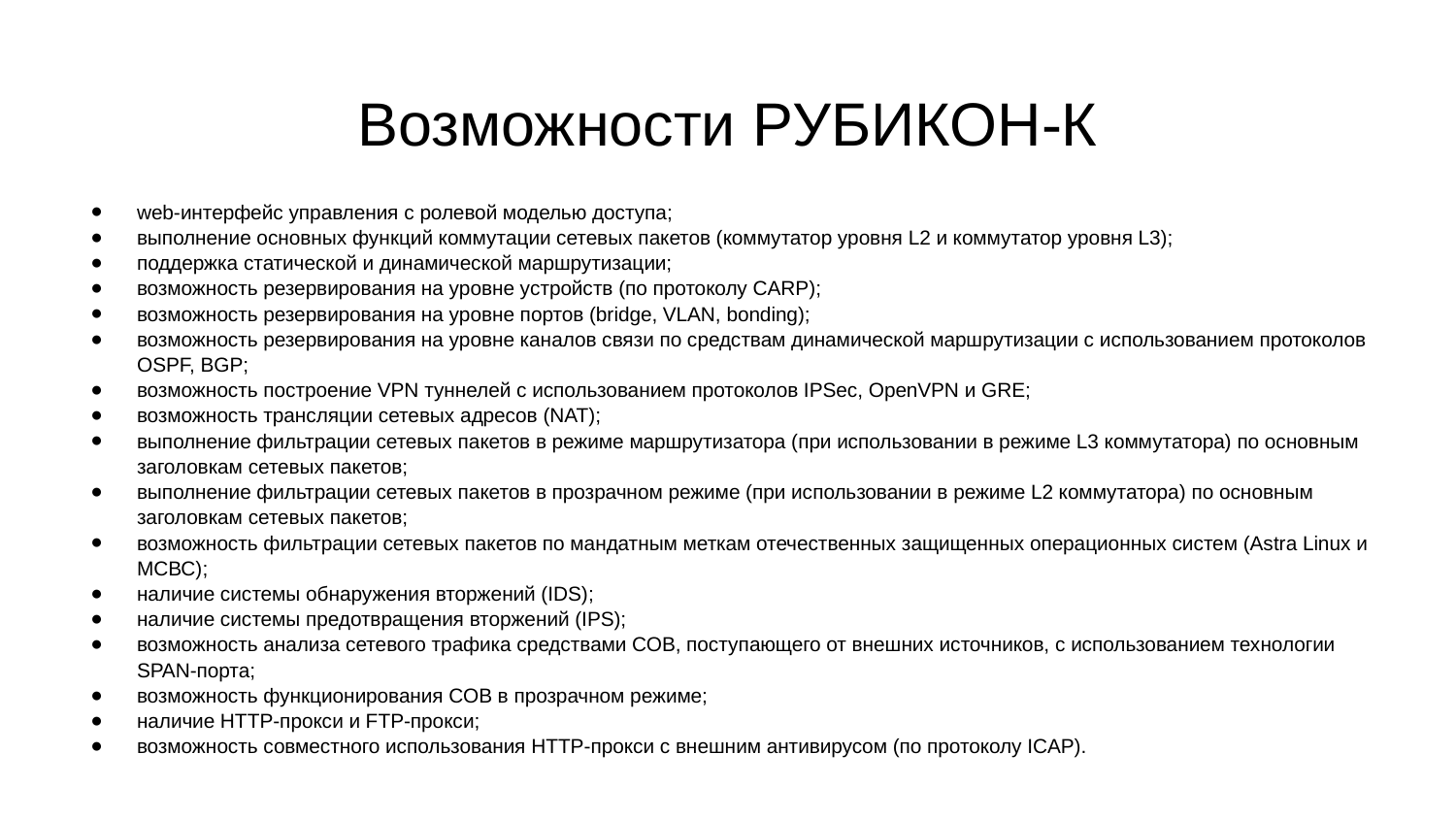

# Возможности РУБИКОН-К

web-интерфейс управления с ролевой моделью доступа;
выполнение основных функций коммутации сетевых пакетов (коммутатор уровня L2 и коммутатор уровня L3);
поддержка статической и динамической маршрутизации;
возможность резервирования на уровне устройств (по протоколу CARP);
возможность резервирования на уровне портов (bridge, VLAN, bonding);
возможность резервирования на уровне каналов связи по средствам динамической маршрутизации с использованием протоколов OSPF, BGP;
возможность построение VPN туннелей с использованием протоколов IPSec, OpenVPN и GRE;
возможность трансляции сетевых адресов (NAT);
выполнение фильтрации сетевых пакетов в режиме маршрутизатора (при использовании в режиме L3 коммутатора) по основным заголовкам сетевых пакетов;
выполнение фильтрации сетевых пакетов в прозрачном режиме (при использовании в режиме L2 коммутатора) по основным заголовкам сетевых пакетов;
возможность фильтрации сетевых пакетов по мандатным меткам отечественных защищенных операционных систем (Astra Linux и МСВС);
наличие системы обнаружения вторжений (IDS);
наличие системы предотвращения вторжений (IPS);
возможность анализа сетевого трафика средствами СОВ, поступающего от внешних источников, с использованием технологии SPAN-порта;
возможность функционирования СОВ в прозрачном режиме;
наличие HTTP-прокси и FTP-прокси;
возможность совместного использования HTTP-прокси с внешним антивирусом (по протоколу ICAP).